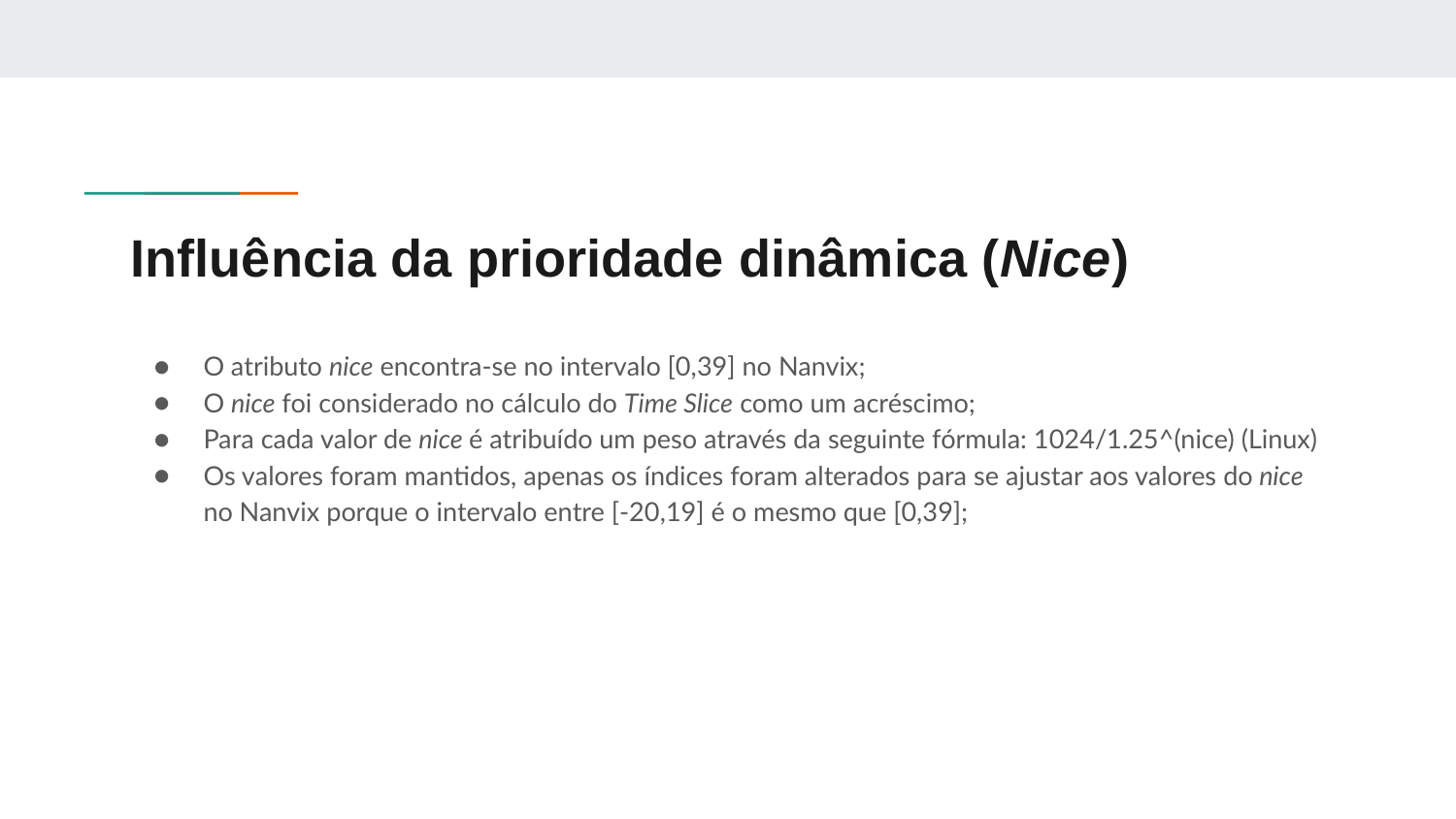

# Influência da prioridade dinâmica (Nice)
O atributo nice encontra-se no intervalo [0,39] no Nanvix;
O nice foi considerado no cálculo do Time Slice como um acréscimo;
Para cada valor de nice é atribuído um peso através da seguinte fórmula: 1024/1.25^(nice) (Linux)
Os valores foram mantidos, apenas os índices foram alterados para se ajustar aos valores do nice no Nanvix porque o intervalo entre [-20,19] é o mesmo que [0,39];